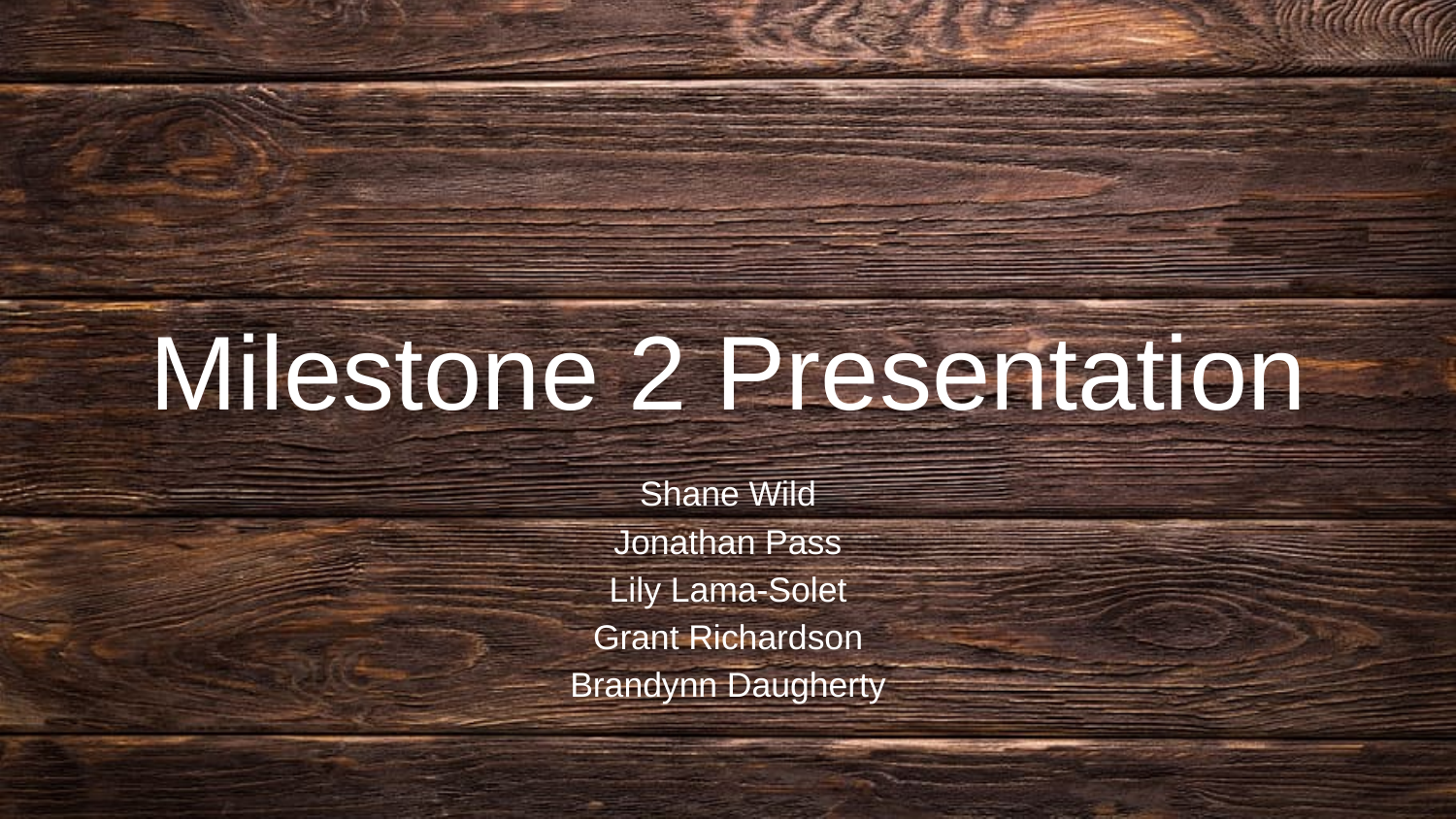

# Milestone 2 Presentation
Shane Wild
Jonathan Pass
Lily Lama-Solet
Grant Richardson
Brandynn Daugherty